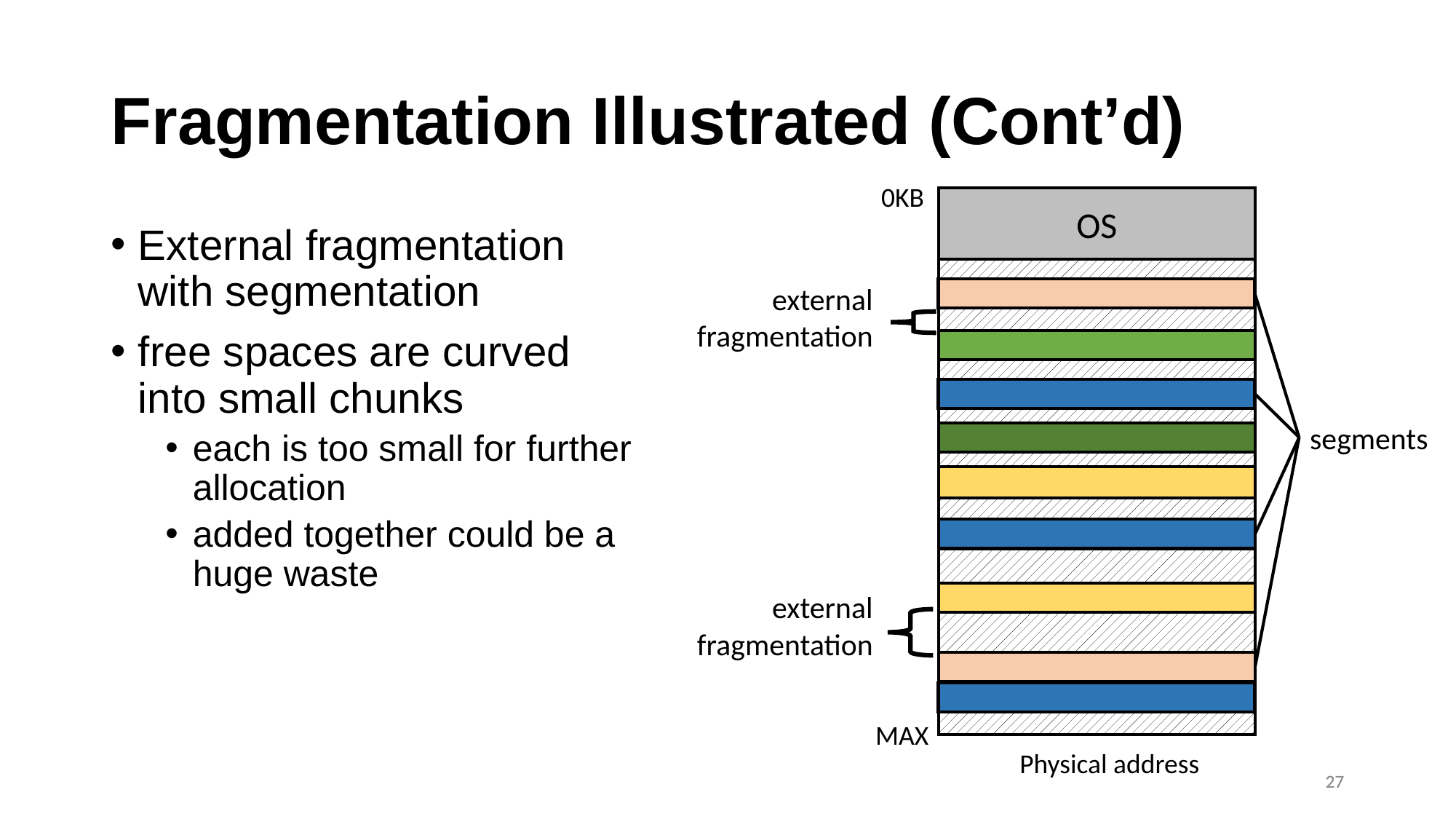

# Fragmentation Illustrated (Cont’d)
0KB

OS
External fragmentation with segmentation
free spaces are curved into small chunks
each is too small for further allocation
added together could be a huge waste
external
fragmentation

segments

external
fragmentation

MAX
Physical address
27
27